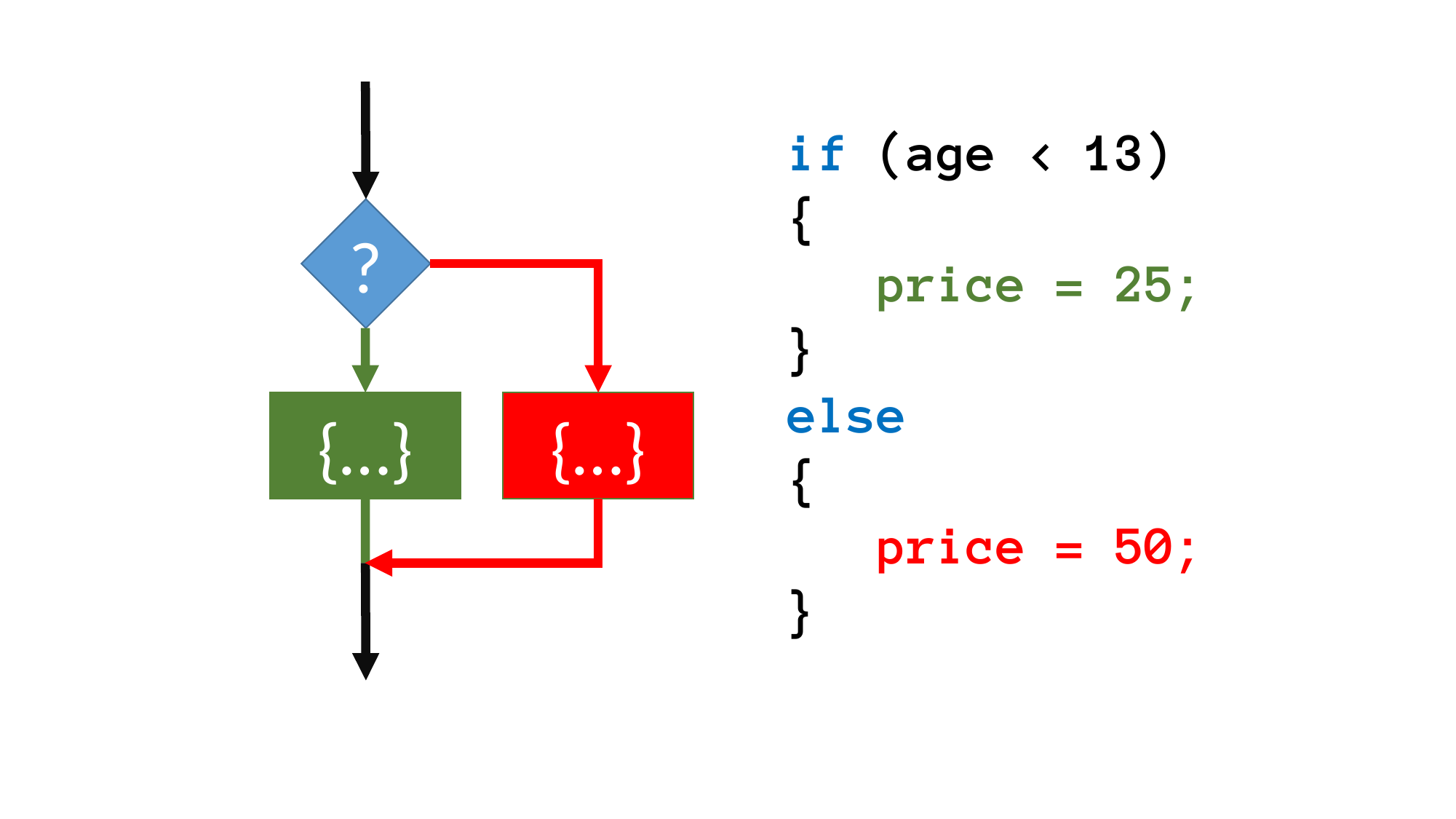

if (age < 13)
{
   price = 25;
}
else
{
   price = 50;
}
?
{…}
{…}